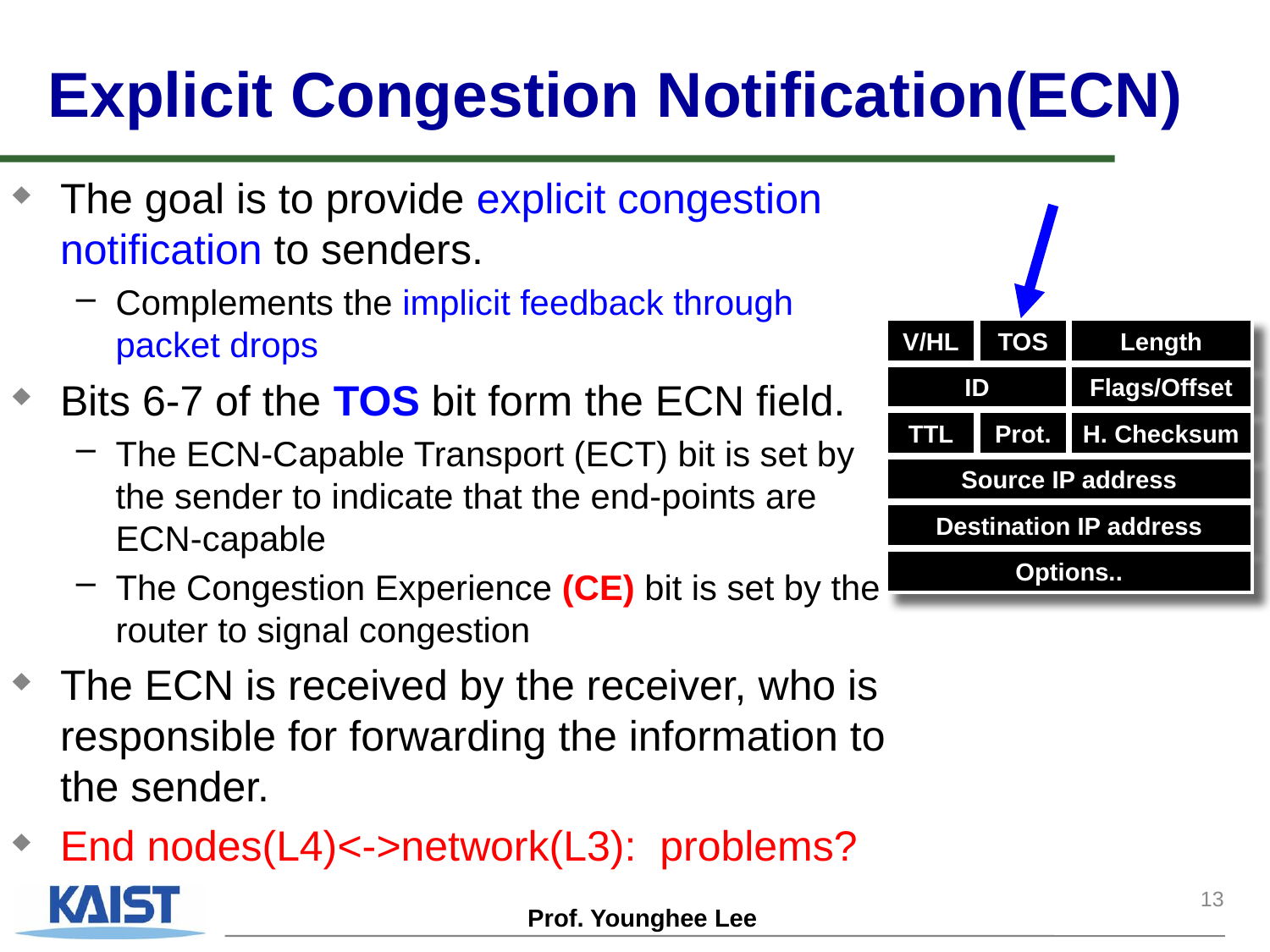

# Explicit Congestion Notification(ECN)
The goal is to provide explicit congestion notification to senders.
Complements the implicit feedback through packet drops
Bits 6-7 of the TOS bit form the ECN field.
The ECN-Capable Transport (ECT) bit is set by the sender to indicate that the end-points are ECN-capable
The Congestion Experience (CE) bit is set by the router to signal congestion
The ECN is received by the receiver, who is responsible for forwarding the information to the sender.
End nodes(L4)<->network(L3):  problems?

V/HL
TOS
Length
ID
Flags/Offset
TTL
Prot.
H. Checksum
Source IP address
Destination IP address
Options..
13